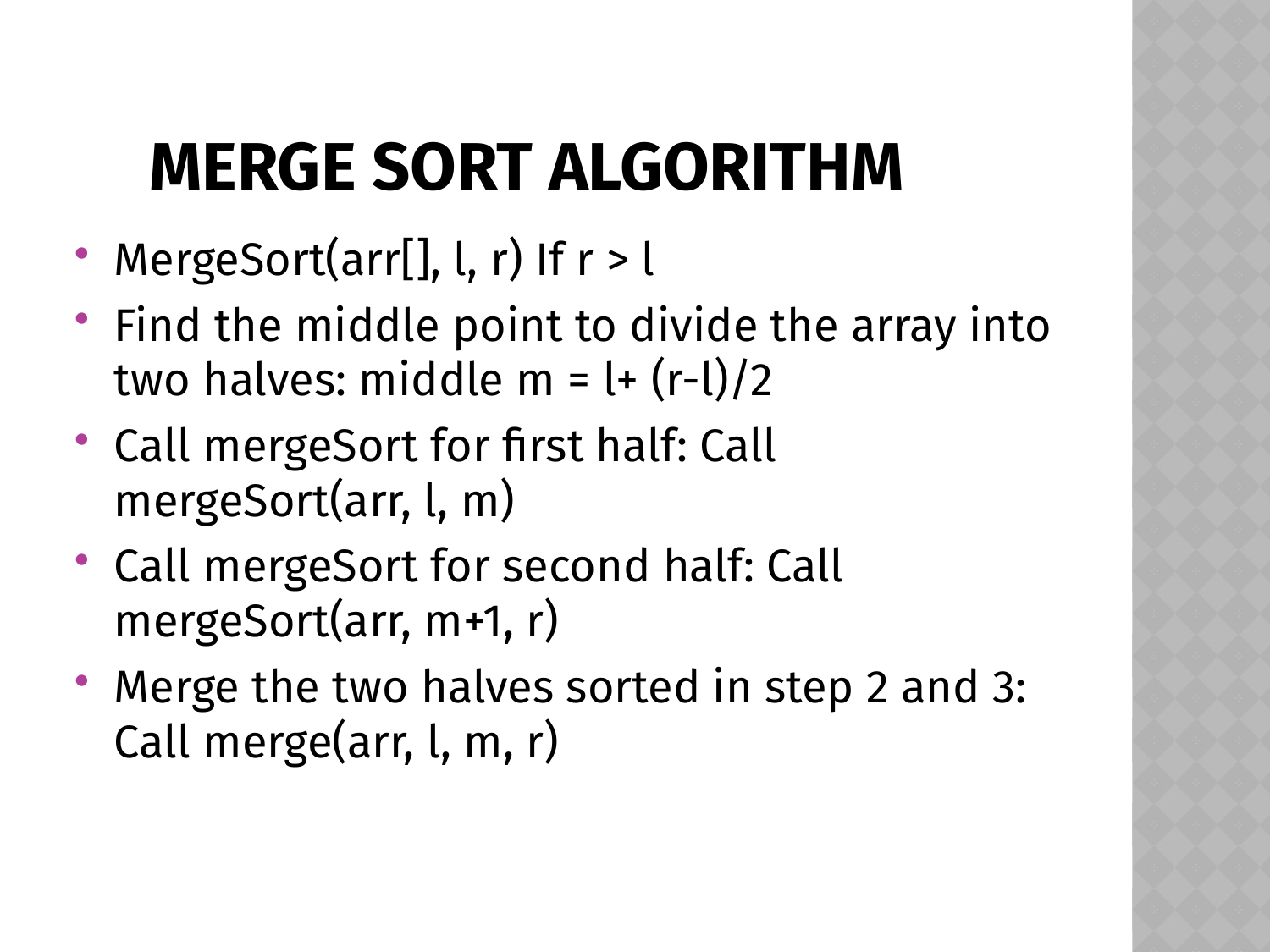

# Merge sort Algorithm
MergeSort(arr[], l, r) If r > l
Find the middle point to divide the array into two halves: middle m = l+ (r-l)/2
Call mergeSort for first half: Call mergeSort(arr, l, m)
Call mergeSort for second half: Call mergeSort(arr, m+1, r)
Merge the two halves sorted in step 2 and 3: Call merge(arr, l, m, r)